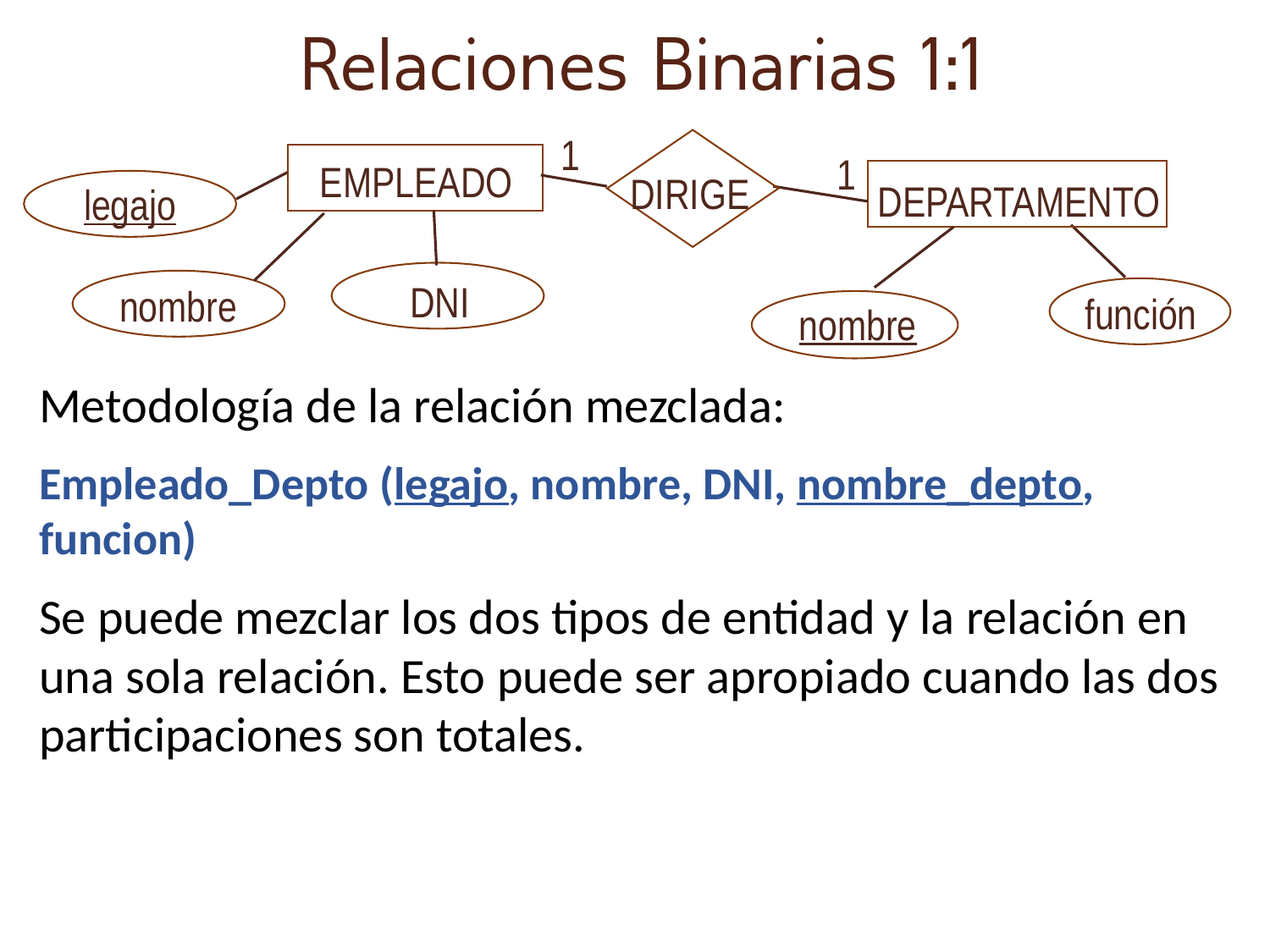

Relaciones Binarias 1:1
1

EMPLEADO
DEPARTAMENTO

legajo

DNI

nombre

función

nombre

DIRIGE
1
Metodología de la relación mezclada:
Empleado_Depto (legajo, nombre, DNI, nombre_depto, funcion)
Se puede mezclar los dos tipos de entidad y la relación en una sola relación. Esto puede ser apropiado cuando las dos participaciones son totales.